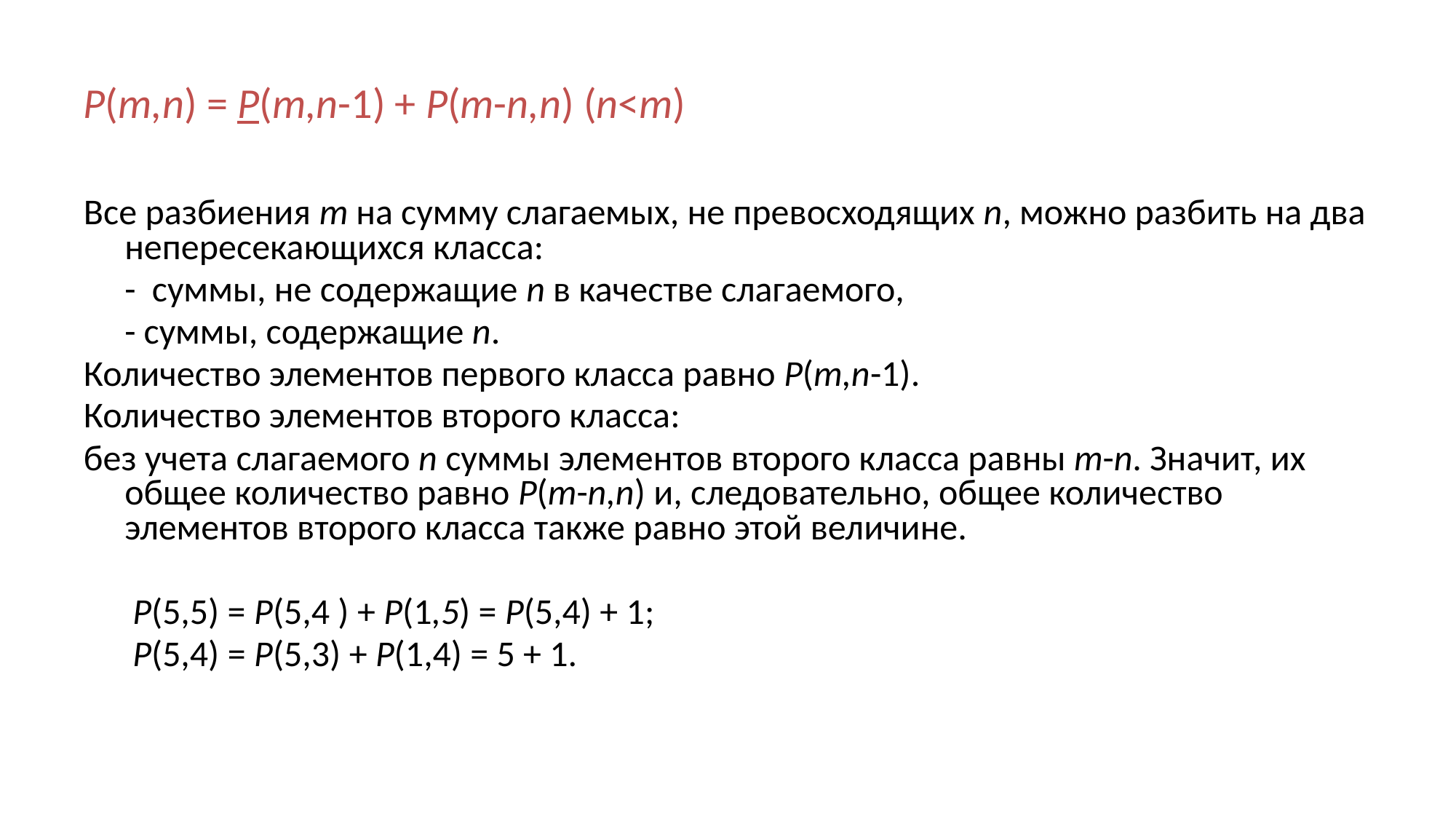

# P(m,n) = P(m,n-1) + P(m-n,n) (n<m)
Все разбиения m на сумму слагаемых, не превосходящих n, можно разбить на два непересекающихся класса:
	-  суммы, не содержащие n в качестве слагаемого,
     - суммы, содержащие n.
Количество элементов первого класса равно P(m,n-1).
Количество элементов второго класса:
без учета слагаемого n суммы элементов второго класса равны m-n. Значит, их общее количество равно P(m-n,n) и, следовательно, общее количество элементов второго класса также равно этой величине.

      P(5,5) = P(5,4 ) + P(1,5) = P(5,4) + 1;
      P(5,4) = P(5,3) + P(1,4) = 5 + 1.